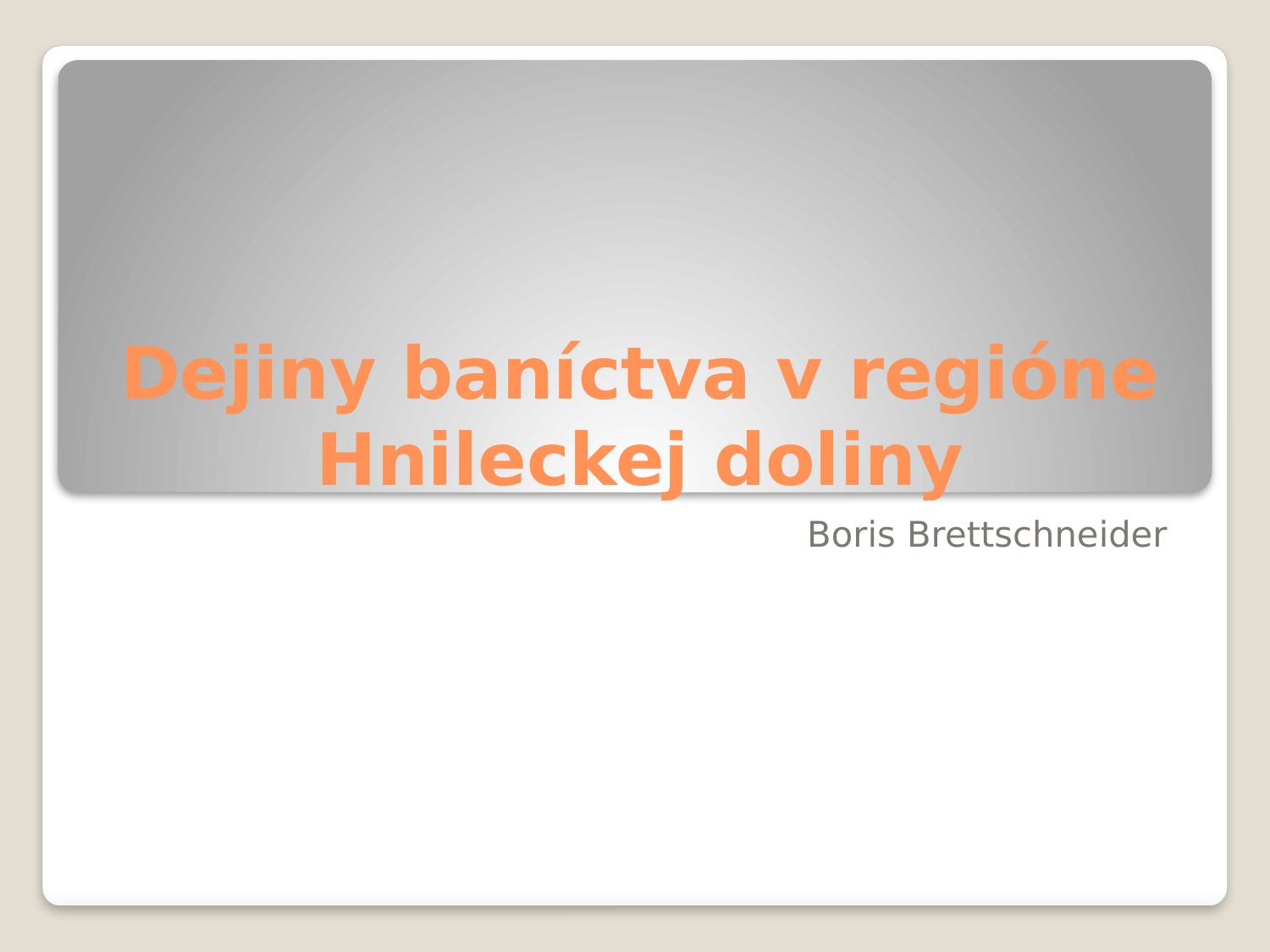

# Dejiny baníctva v regióne Hnileckej doliny
Boris Brettschneider